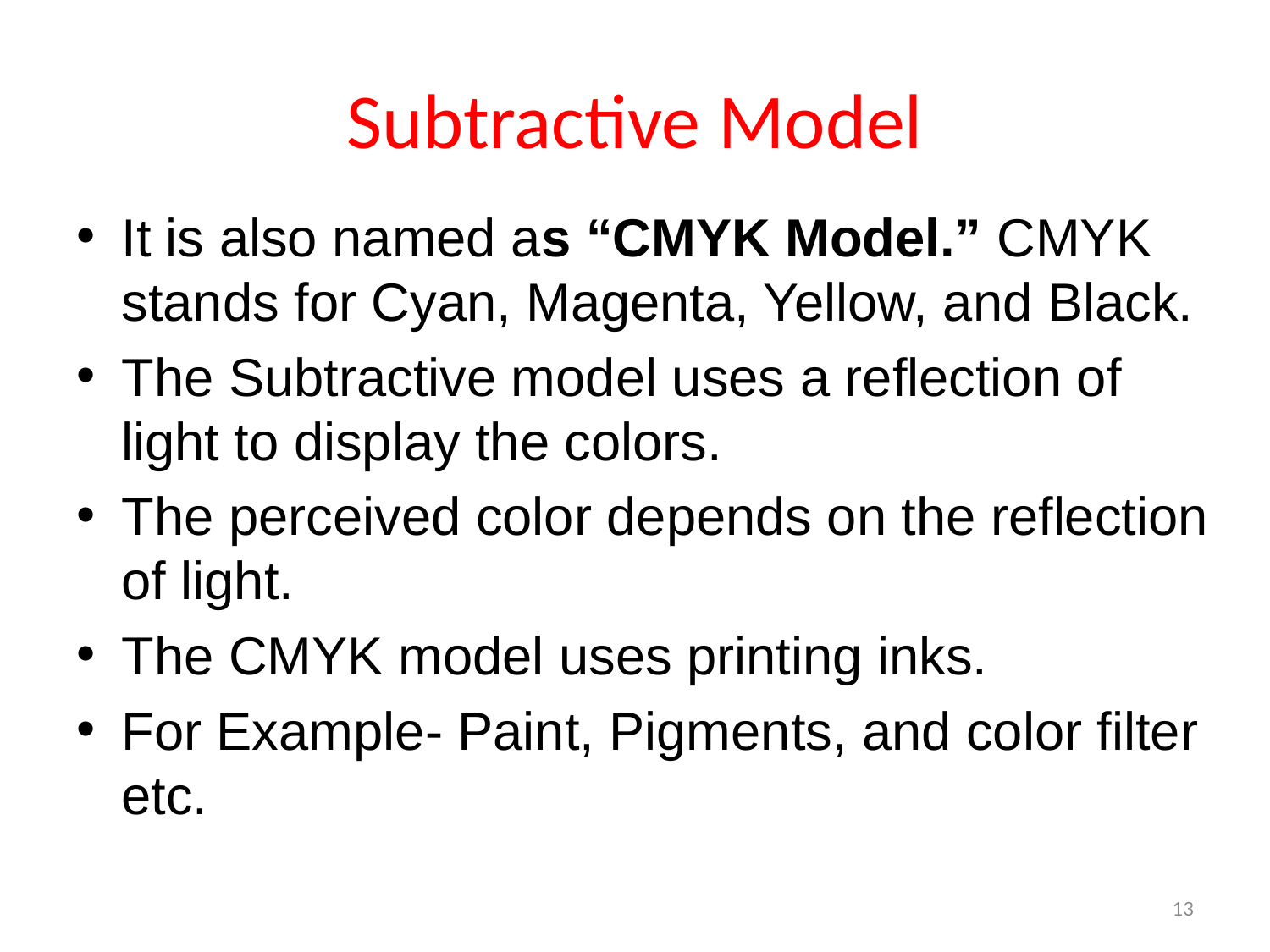

# Subtractive Model
It is also named as “CMYK Model.” CMYK stands for Cyan, Magenta, Yellow, and Black.
The Subtractive model uses a reflection of light to display the colors.
The perceived color depends on the reflection of light.
The CMYK model uses printing inks.
For Example- Paint, Pigments, and color filter etc.

13